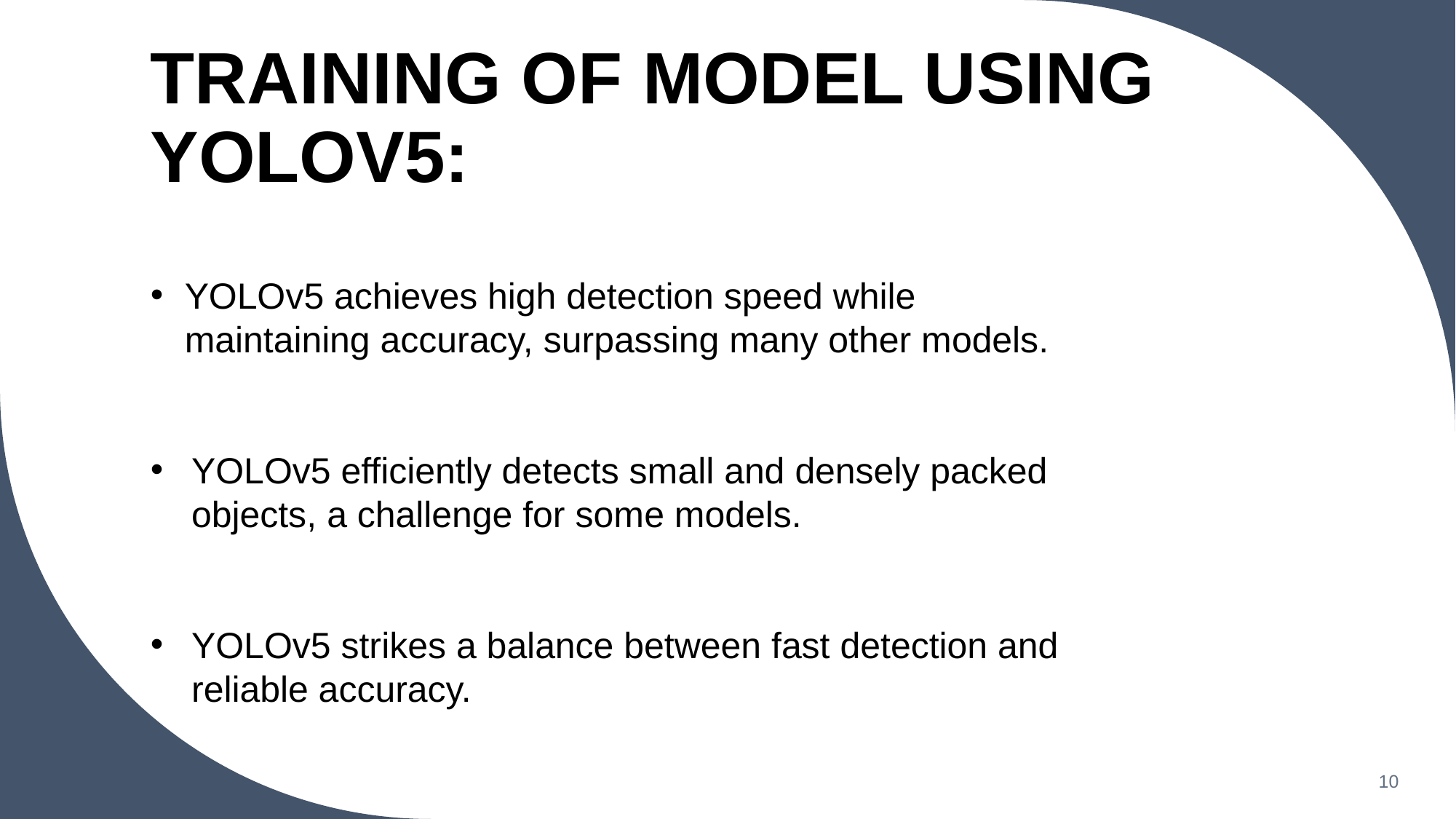

# TRAINING OF MODEL USING YOLOV5:

YOLOv5 achieves high detection speed while maintaining accuracy, surpassing many other models.

YOLOv5 efficiently detects small and densely packed objects, a challenge for some models.

YOLOv5 strikes a balance between fast detection and reliable accuracy.

10